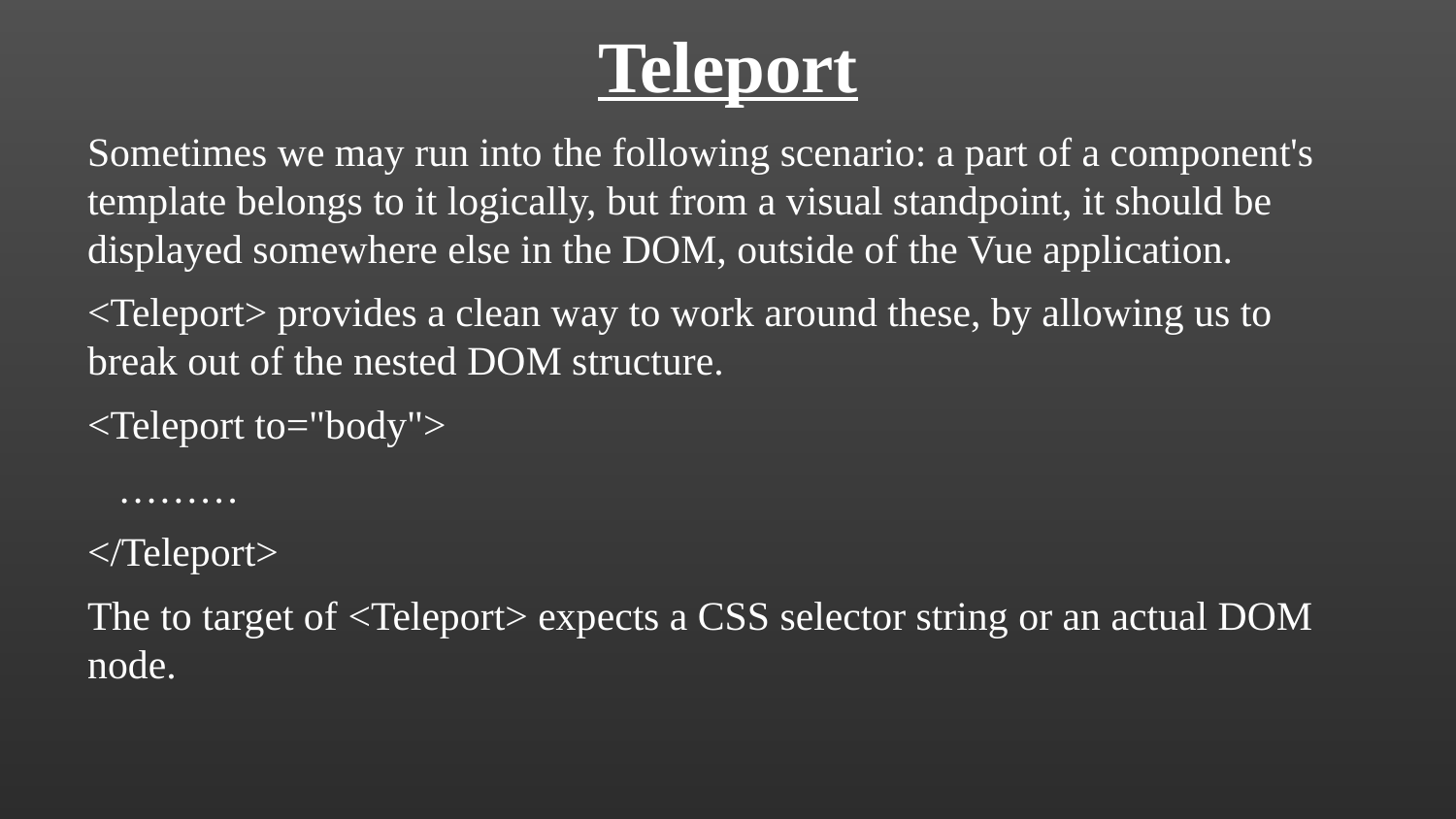

Teleport
Sometimes we may run into the following scenario: a part of a component's template belongs to it logically, but from a visual standpoint, it should be displayed somewhere else in the DOM, outside of the Vue application.
<Teleport> provides a clean way to work around these, by allowing us to break out of the nested DOM structure.
<Teleport to="body">
   ………
</Teleport>
The to target of <Teleport> expects a CSS selector string or an actual DOM node.